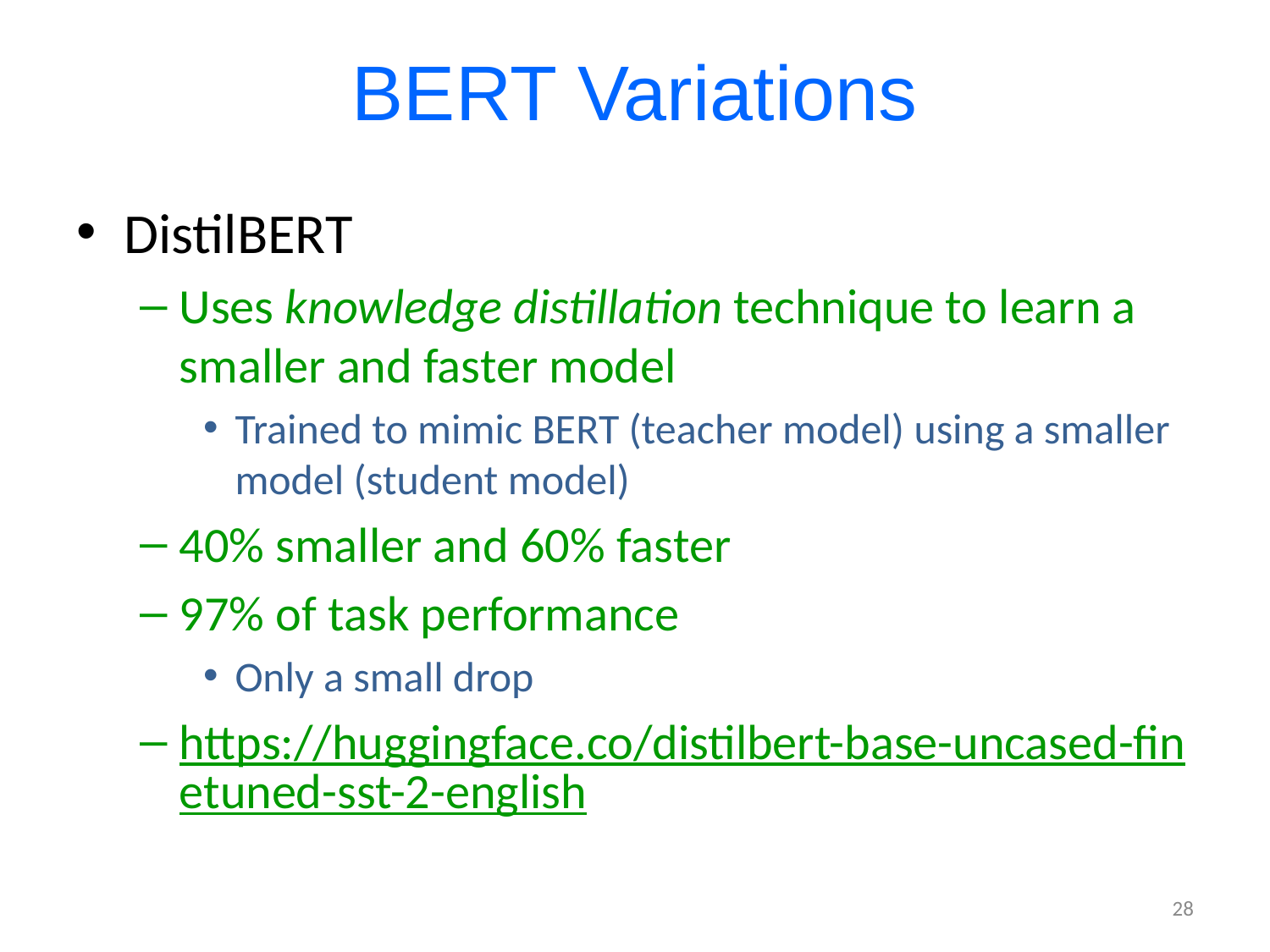

# BERT Variations
DistilBERT
Uses knowledge distillation technique to learn a smaller and faster model
Trained to mimic BERT (teacher model) using a smaller model (student model)
40% smaller and 60% faster
97% of task performance
Only a small drop
https://huggingface.co/distilbert-base-uncased-finetuned-sst-2-english
28